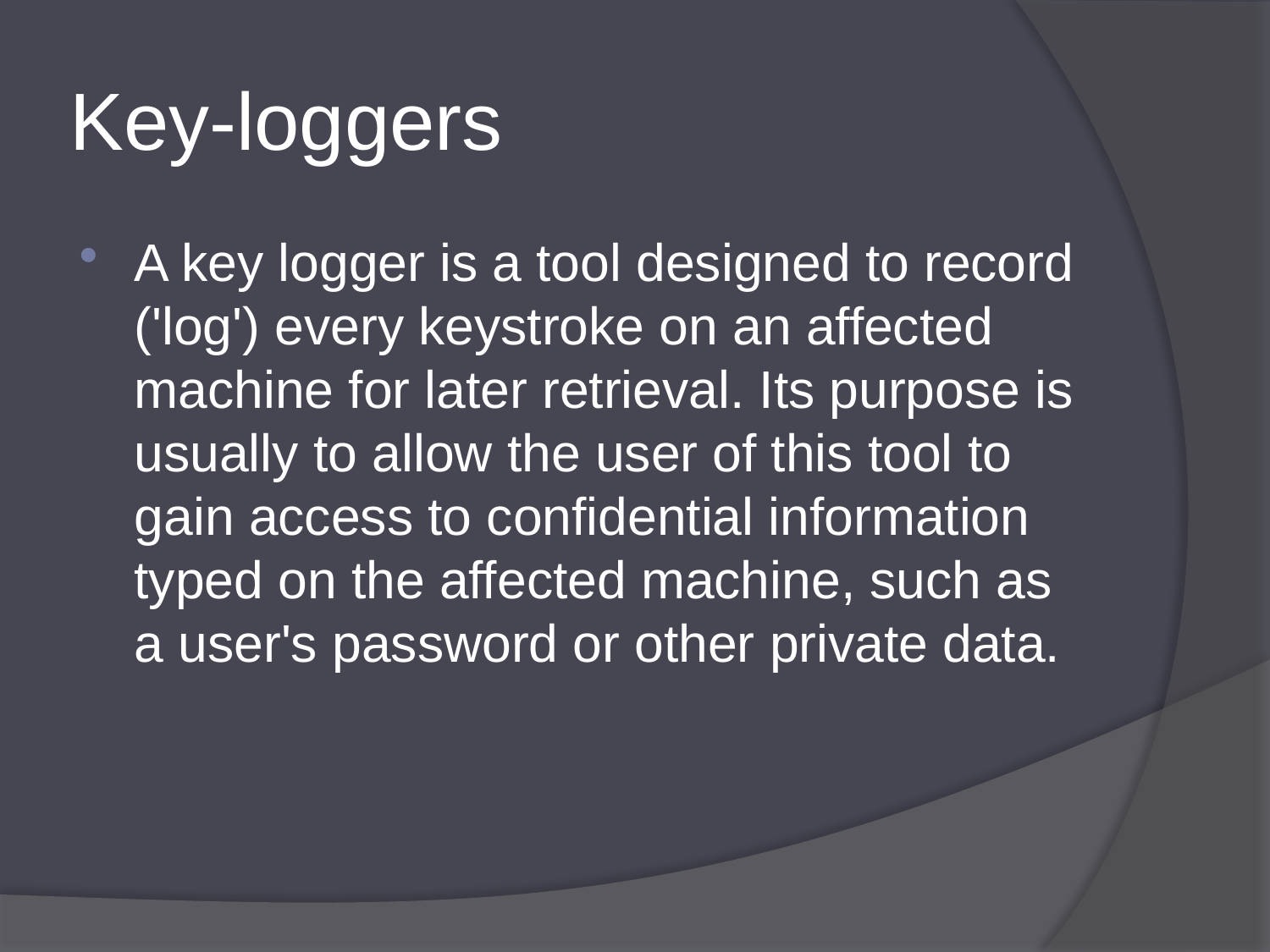

# Key-loggers
A key logger is a tool designed to record ('log') every keystroke on an affected machine for later retrieval. Its purpose is usually to allow the user of this tool to gain access to confidential information typed on the affected machine, such as a user's password or other private data.